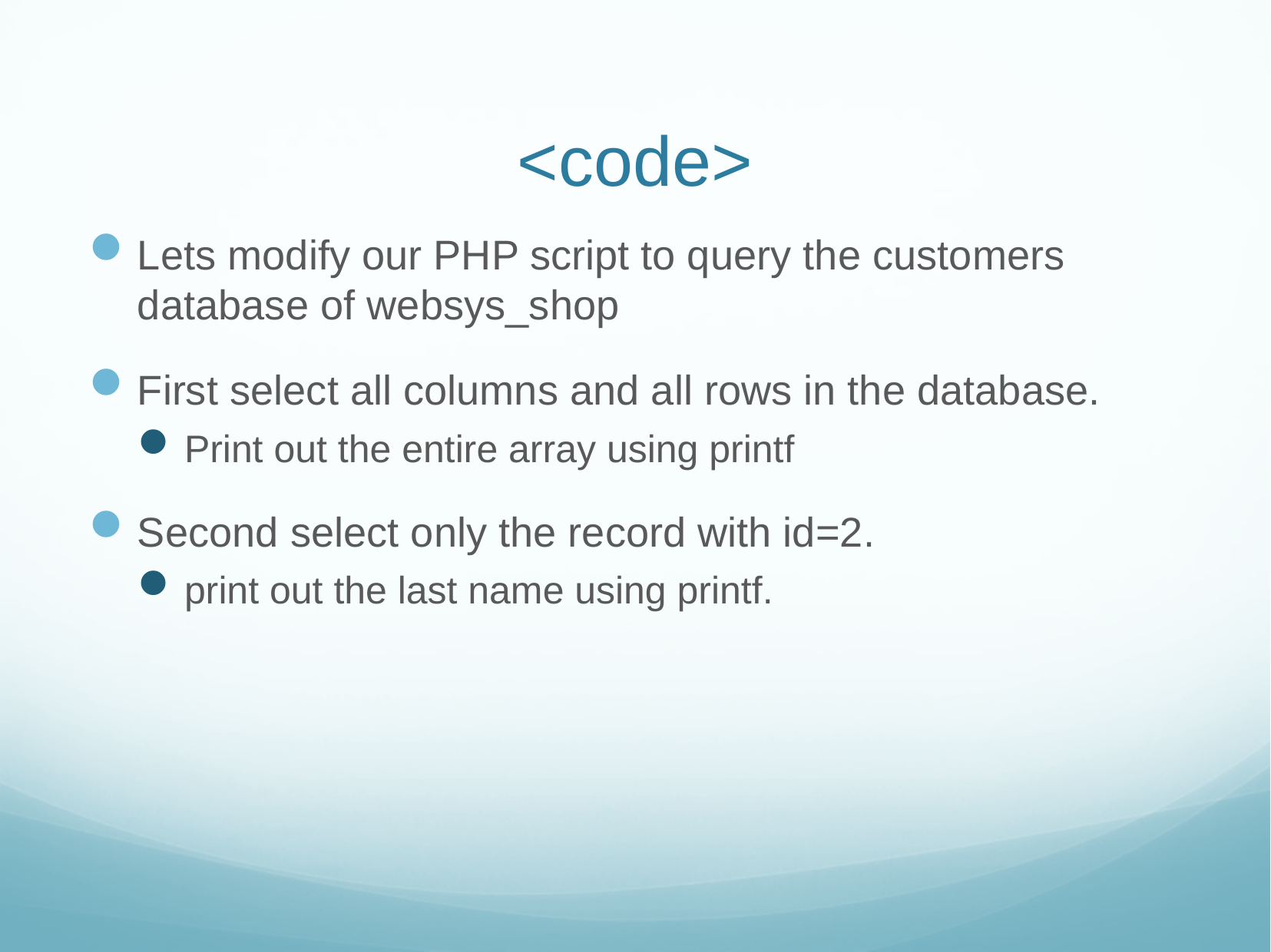

# <code>
Lets modify our PHP script to query the customers database of websys_shop
First select all columns and all rows in the database.
Print out the entire array using printf
Second select only the record with id=2.
print out the last name using printf.